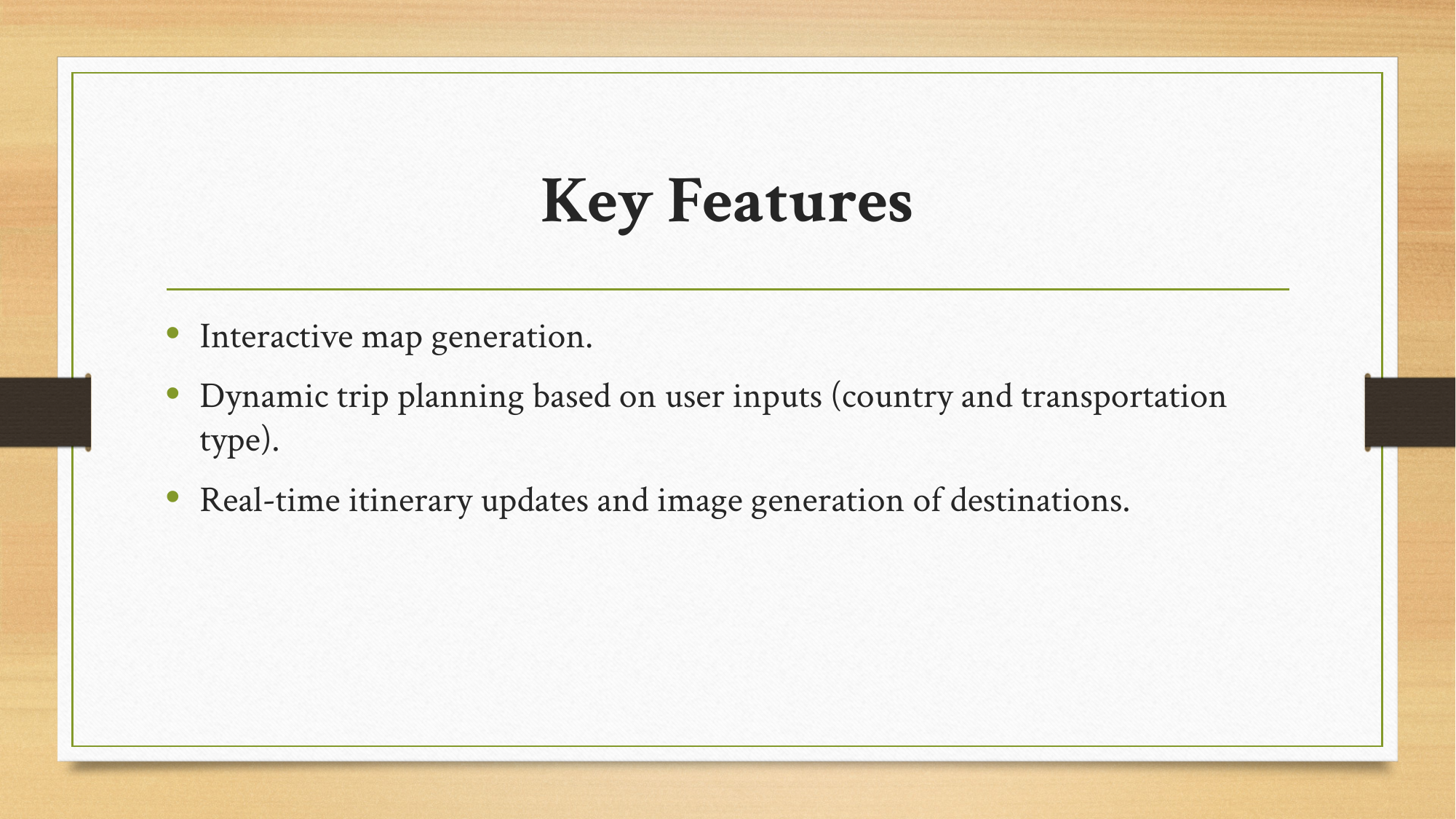

# Key Features
Interactive map generation.
Dynamic trip planning based on user inputs (country and transportation type).
Real-time itinerary updates and image generation of destinations.